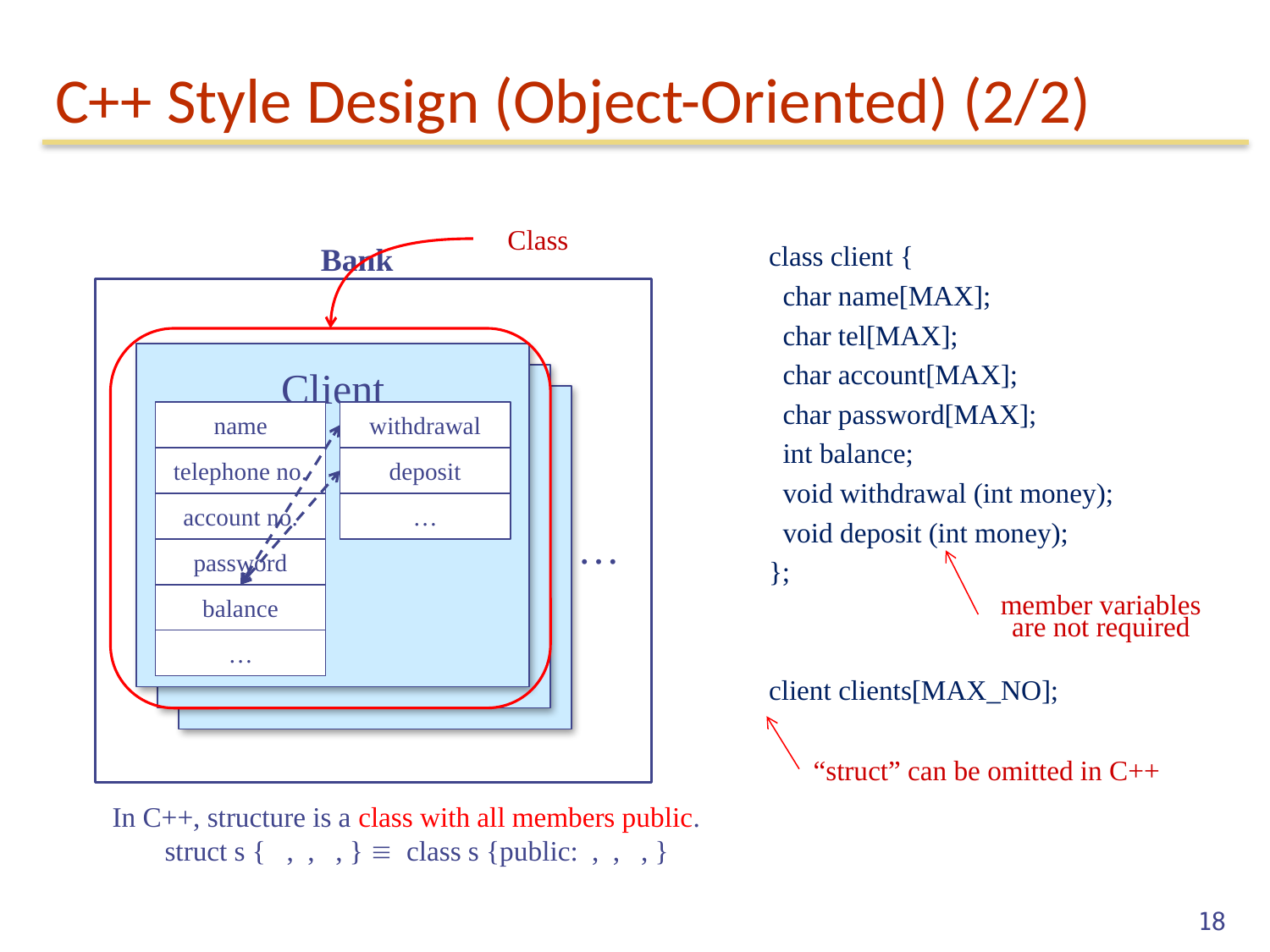

# C++ Style Design (Object-Oriented) (2/2)

Class

class client {
  char name[MAX];
  char tel[MAX];
  char account[MAX];
  char password[MAX];
  int balance;
  void withdrawal (int money);
  void deposit (int money);
};

client clients[MAX_NO];
Bank

Client
name
withdrawal
deposit
…
telephone no.
account no.
password
balance
…

…
member variables
are not required
“struct” can be omitted in C++
In C++, structure is a class with all members public.
     struct s {   ,  ,   , } ≡  class s {public:  ,  ,   , }
18